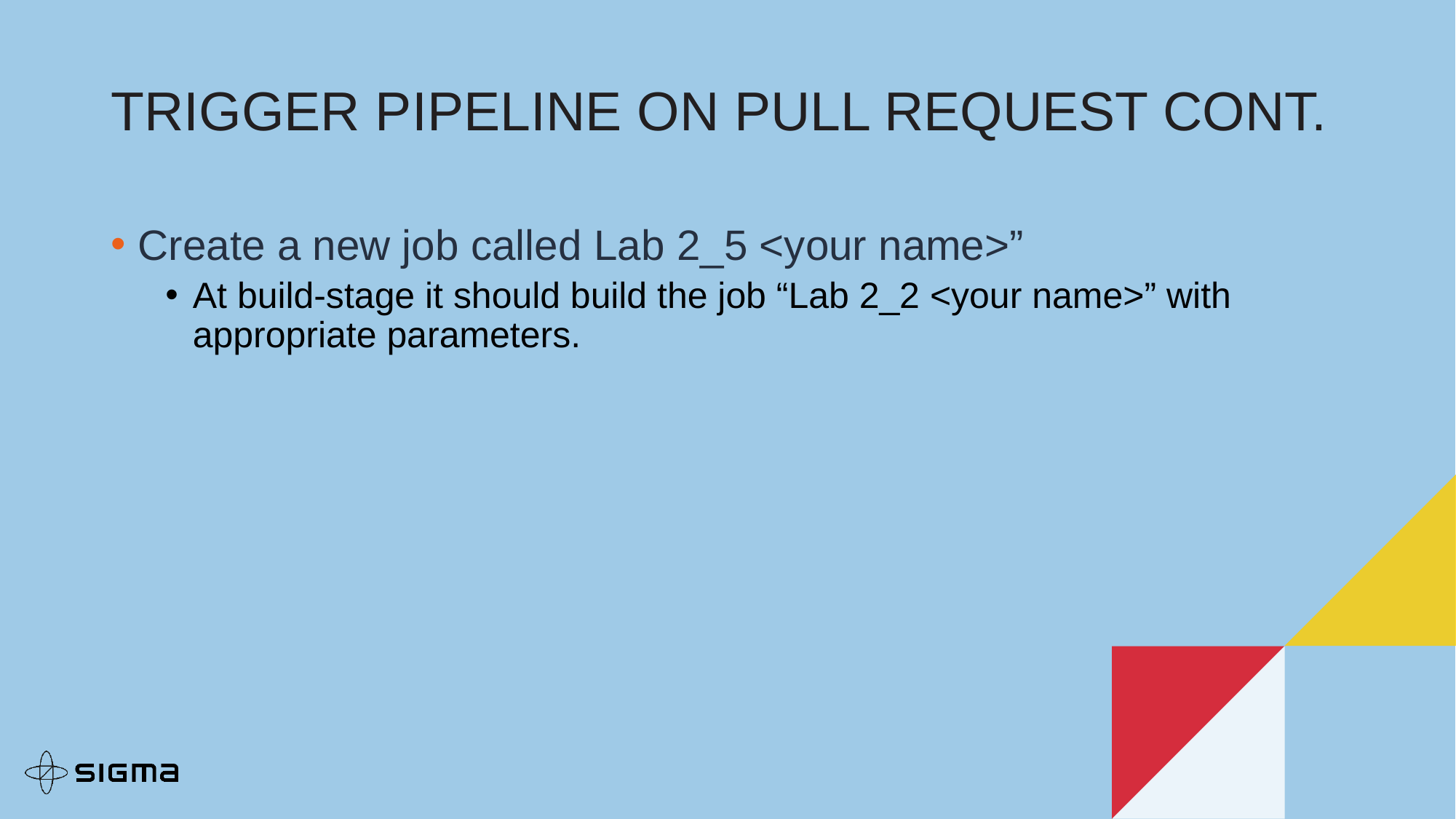

Trigger Pipeline on pull request cont.
Create a new job called Lab 2_5 <your name>”
At build-stage it should build the job “Lab 2_2 <your name>” with appropriate parameters.